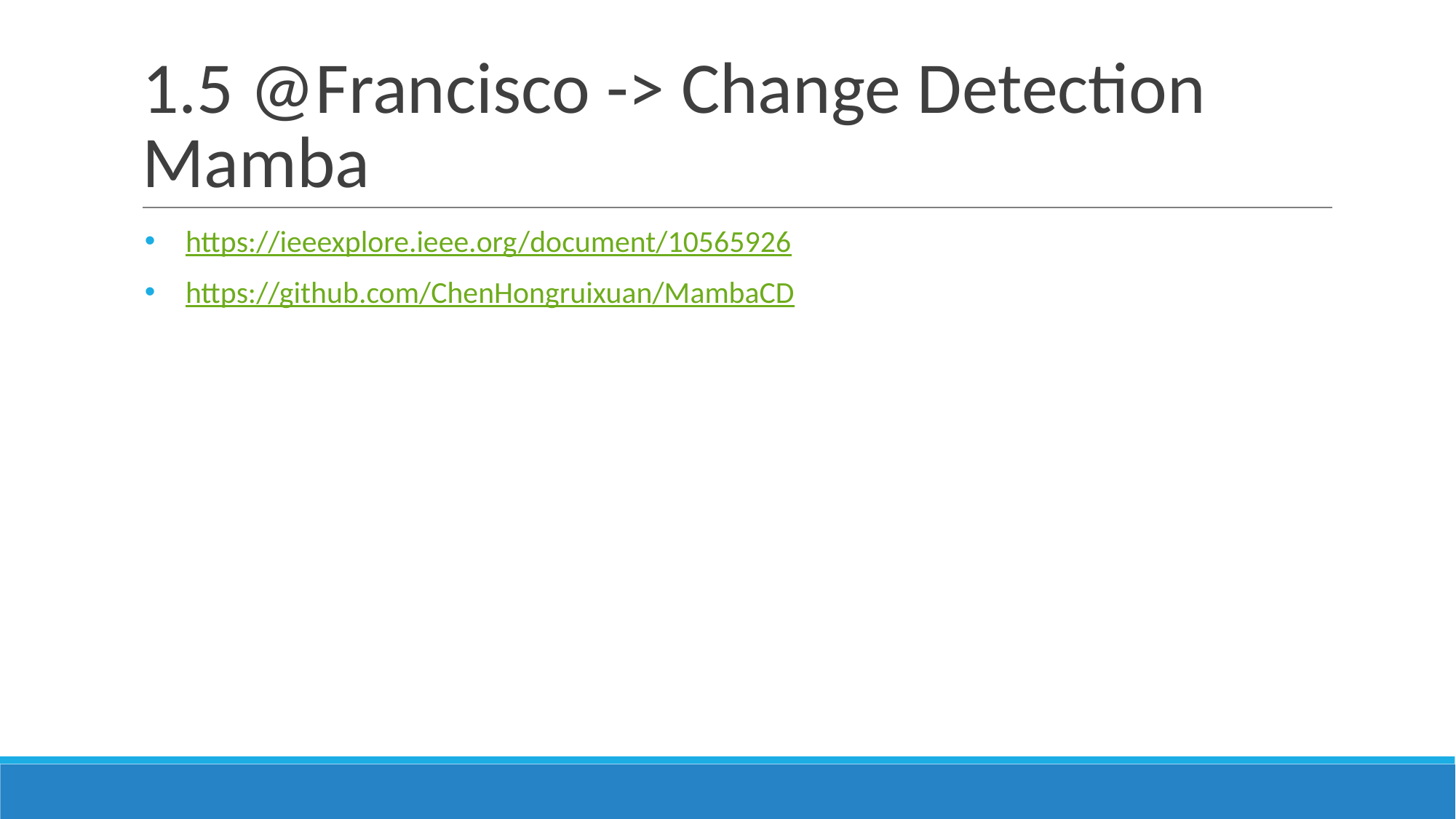

# 1.5 @Francisco -> Change Detection Mamba
https://ieeexplore.ieee.org/document/10565926
https://github.com/ChenHongruixuan/MambaCD